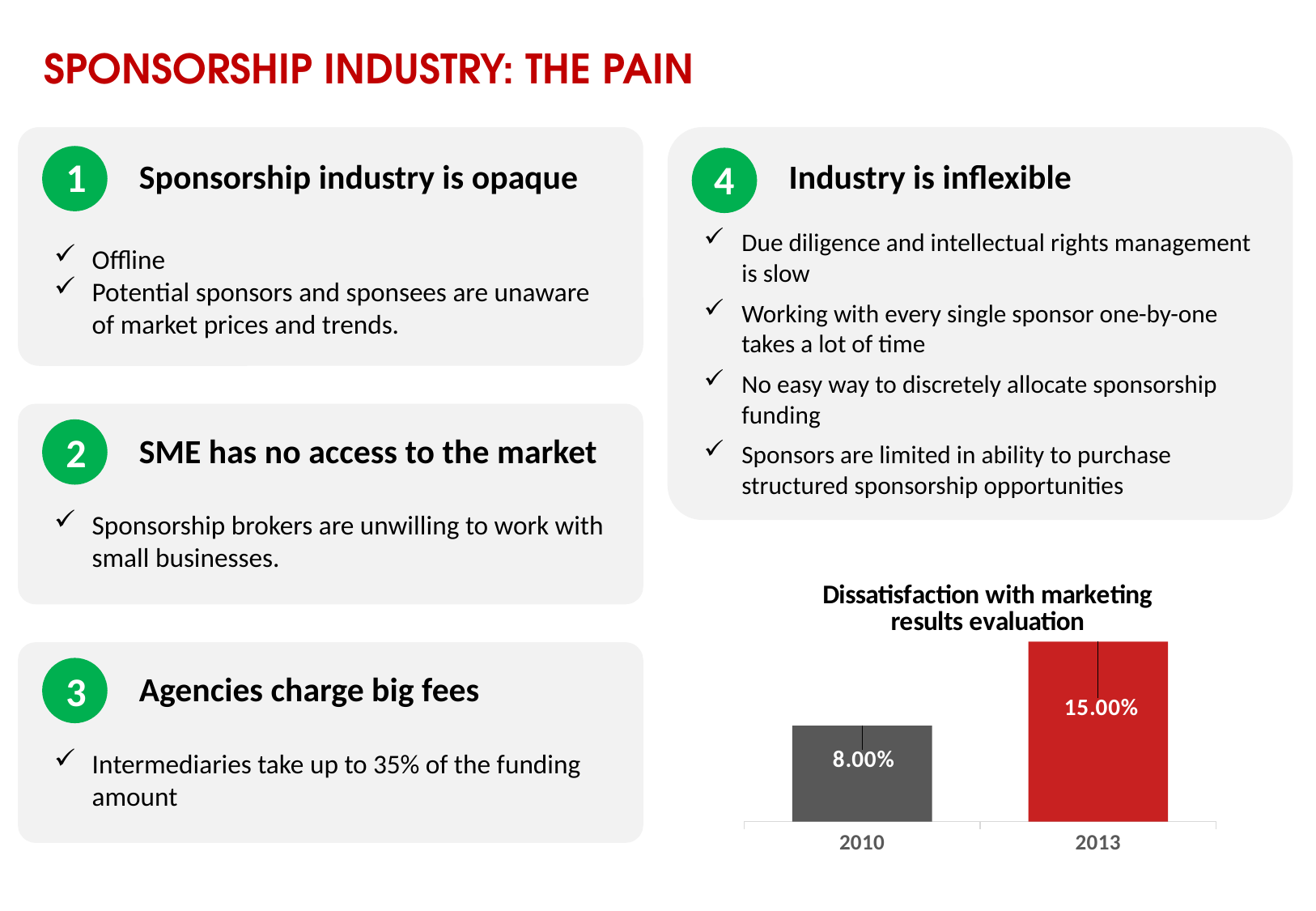

SPONSORSHIP INDUSTRY: THE PAIN

1
4

Sponsorship industry is opaque
Industry is inflexible
Due diligence and intellectual rights management is slow
Working with every single sponsor one-by-one takes a lot of time
No easy way to discretely allocate sponsorship funding
Sponsors are limited in ability to purchase structured sponsorship opportunities
Offline
Potential sponsors and sponsees are unaware of market prices and trends.

2

SME has no access to the market
Sponsorship brokers are unwilling to work with small businesses.

### Chart: Dissatisfaction with marketing results evaluation

| Category | Dissatisfaction with sponsorship results evaluation |
|---|---|
| 2010.0 | 0.08 |
| 2013.0 | 0.15 |
3

Agencies charge big fees
Intermediaries take up to 35% of the funding amount